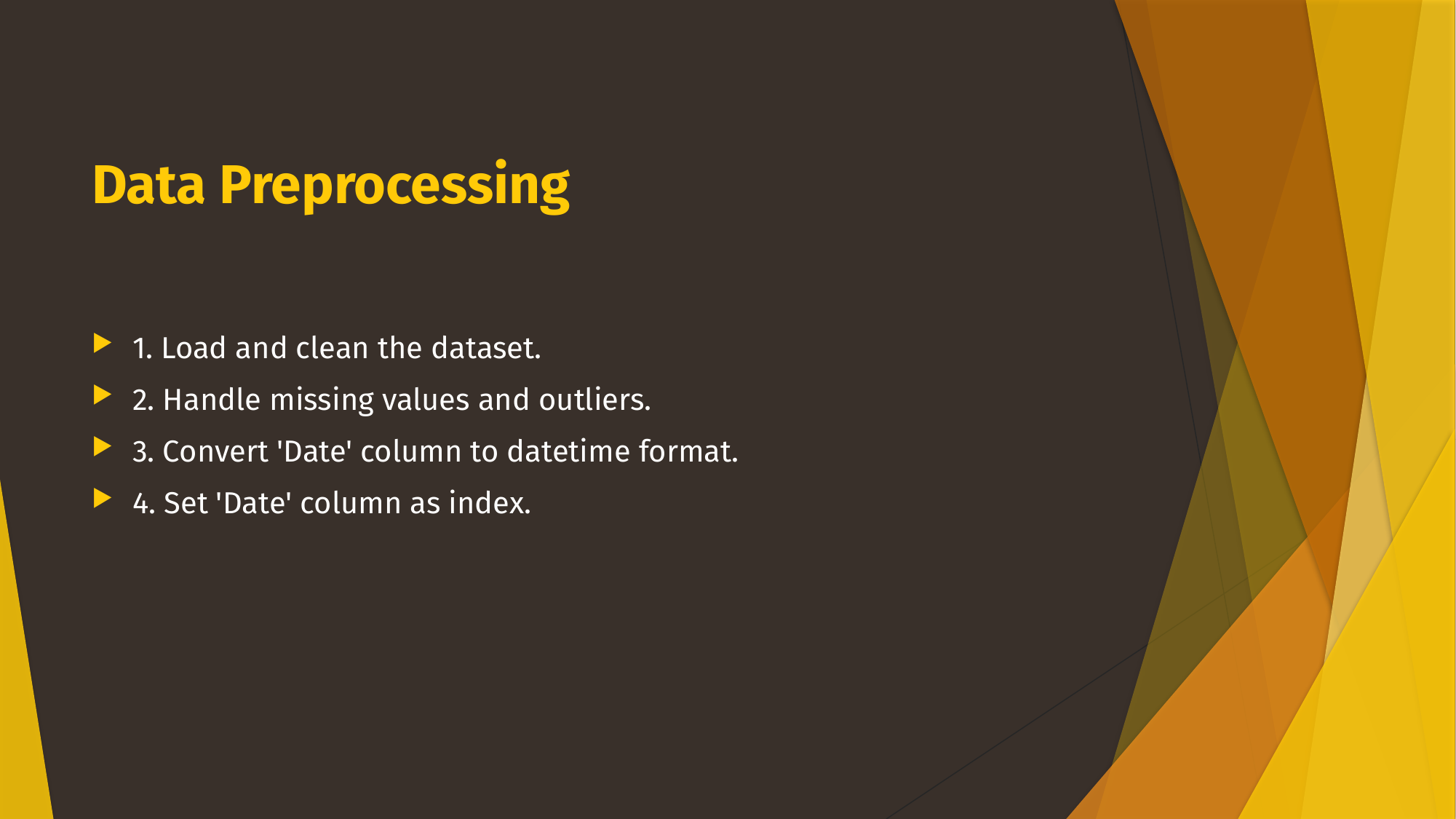

# Data Preprocessing
1. Load and clean the dataset.
2. Handle missing values and outliers.
3. Convert 'Date' column to datetime format.
4. Set 'Date' column as index.